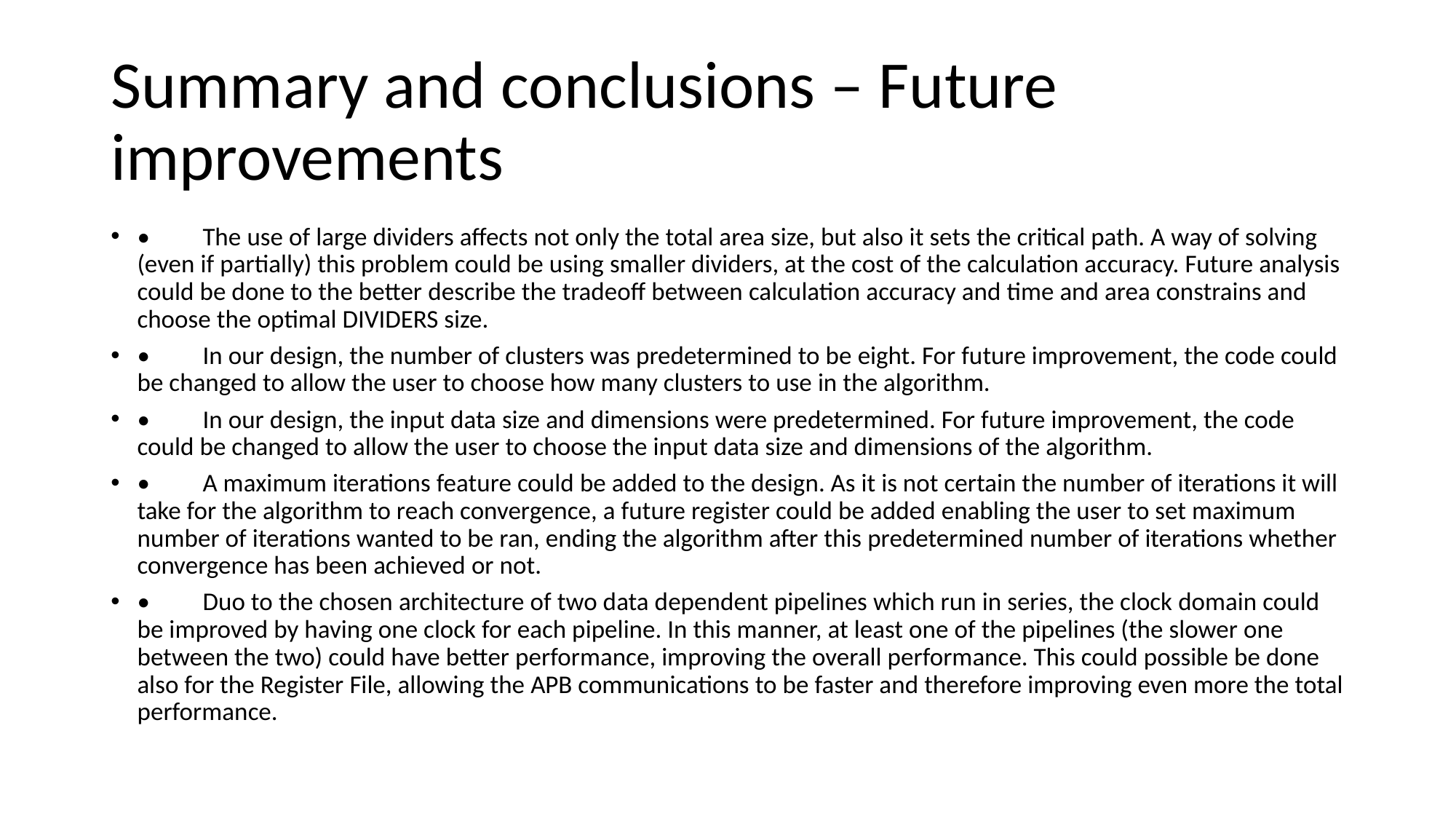

# Summary and conclusions – Future improvements
•	The use of large dividers affects not only the total area size, but also it sets the critical path. A way of solving (even if partially) this problem could be using smaller dividers, at the cost of the calculation accuracy. Future analysis could be done to the better describe the tradeoff between calculation accuracy and time and area constrains and choose the optimal DIVIDERS size.
•	In our design, the number of clusters was predetermined to be eight. For future improvement, the code could be changed to allow the user to choose how many clusters to use in the algorithm.
•	In our design, the input data size and dimensions were predetermined. For future improvement, the code could be changed to allow the user to choose the input data size and dimensions of the algorithm.
•	A maximum iterations feature could be added to the design. As it is not certain the number of iterations it will take for the algorithm to reach convergence, a future register could be added enabling the user to set maximum number of iterations wanted to be ran, ending the algorithm after this predetermined number of iterations whether convergence has been achieved or not.
•	Duo to the chosen architecture of two data dependent pipelines which run in series, the clock domain could be improved by having one clock for each pipeline. In this manner, at least one of the pipelines (the slower one between the two) could have better performance, improving the overall performance. This could possible be done also for the Register File, allowing the APB communications to be faster and therefore improving even more the total performance.